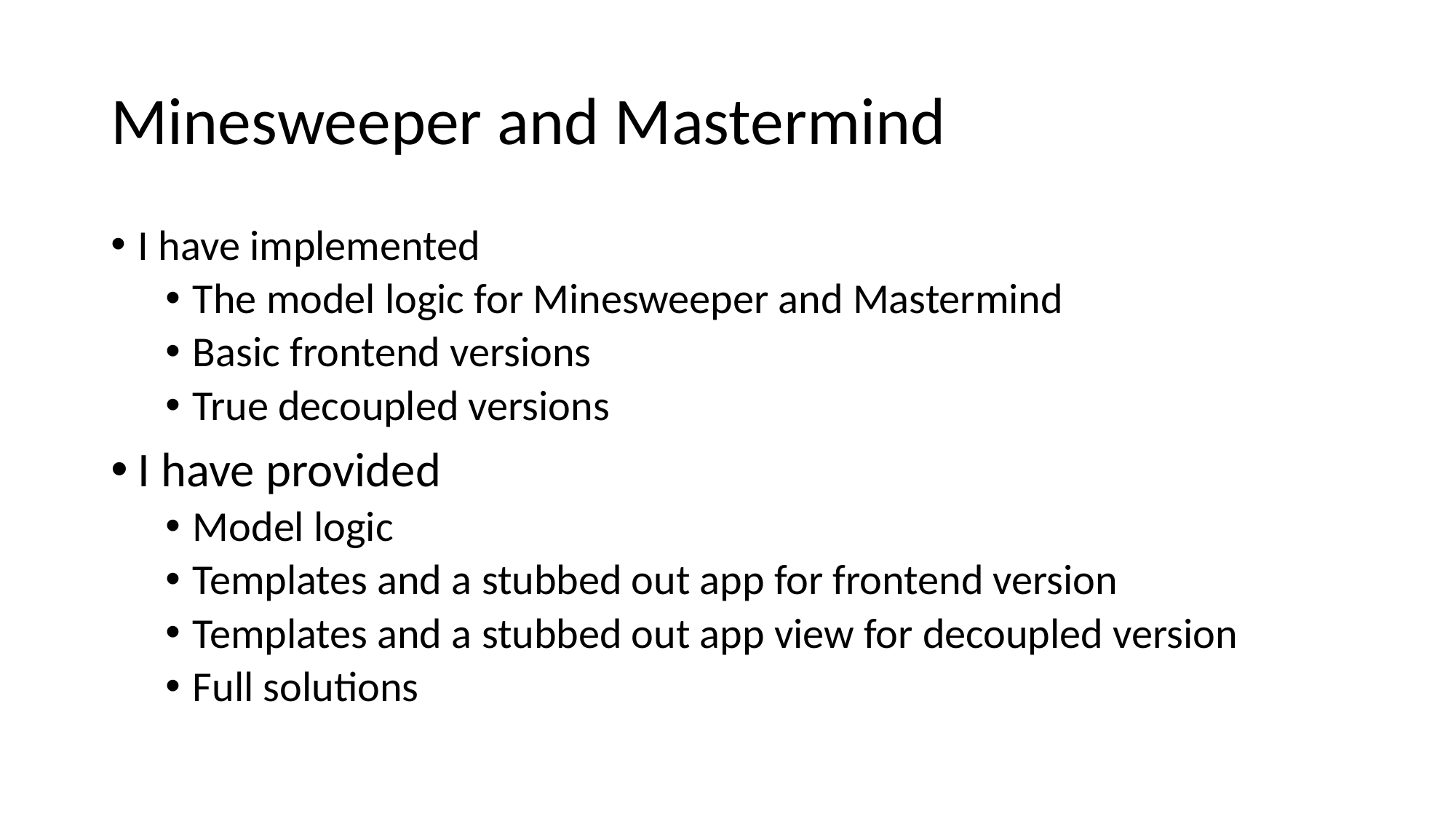

# Minesweeper and Mastermind
I have implemented
The model logic for Minesweeper and Mastermind
Basic frontend versions
True decoupled versions
I have provided
Model logic
Templates and a stubbed out app for frontend version
Templates and a stubbed out app view for decoupled version
Full solutions